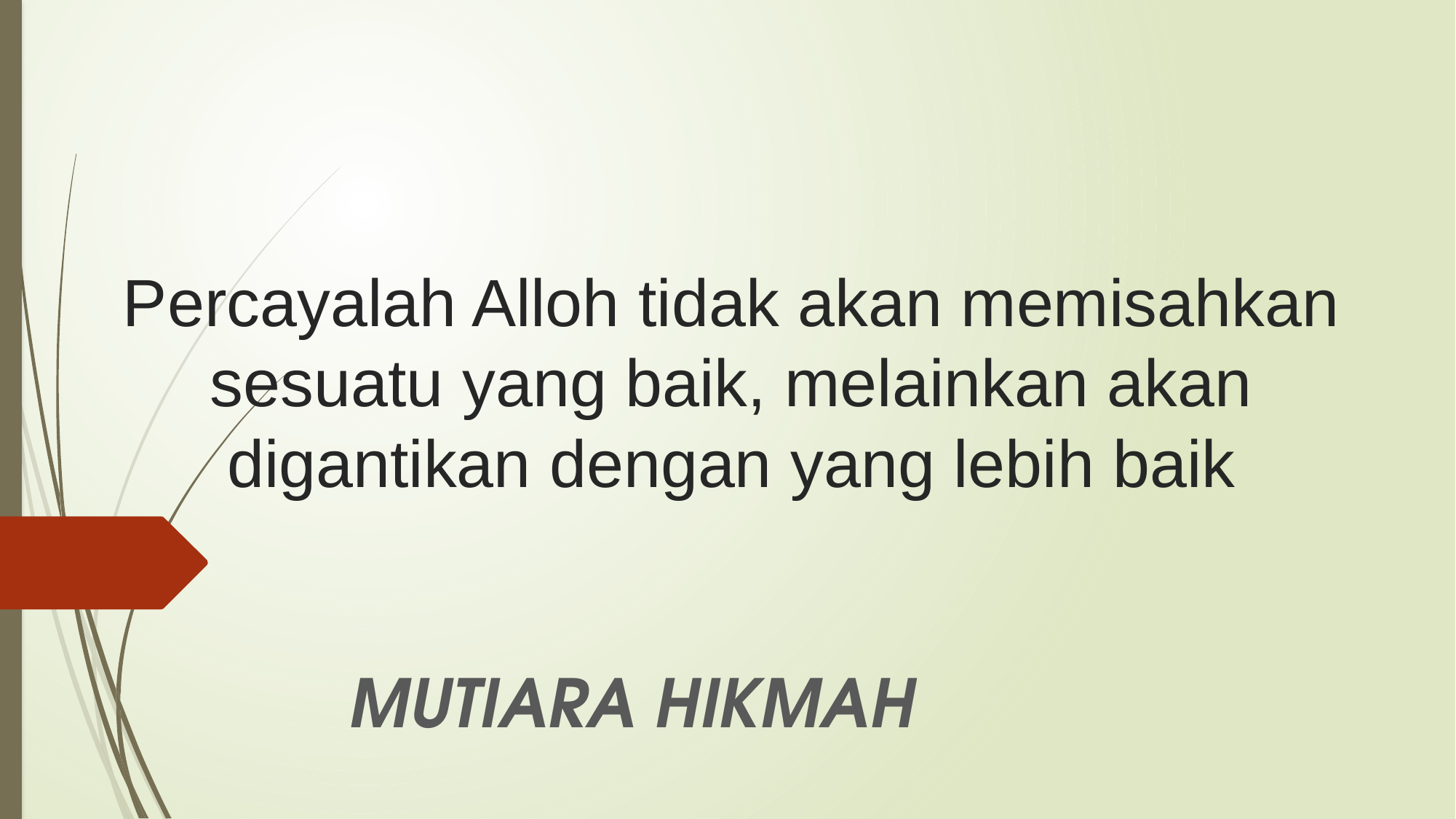

# Percayalah Alloh tidak akan memisahkan sesuatu yang baik, melainkan akan digantikan dengan yang lebih baik
MUTIARA HIKMAH